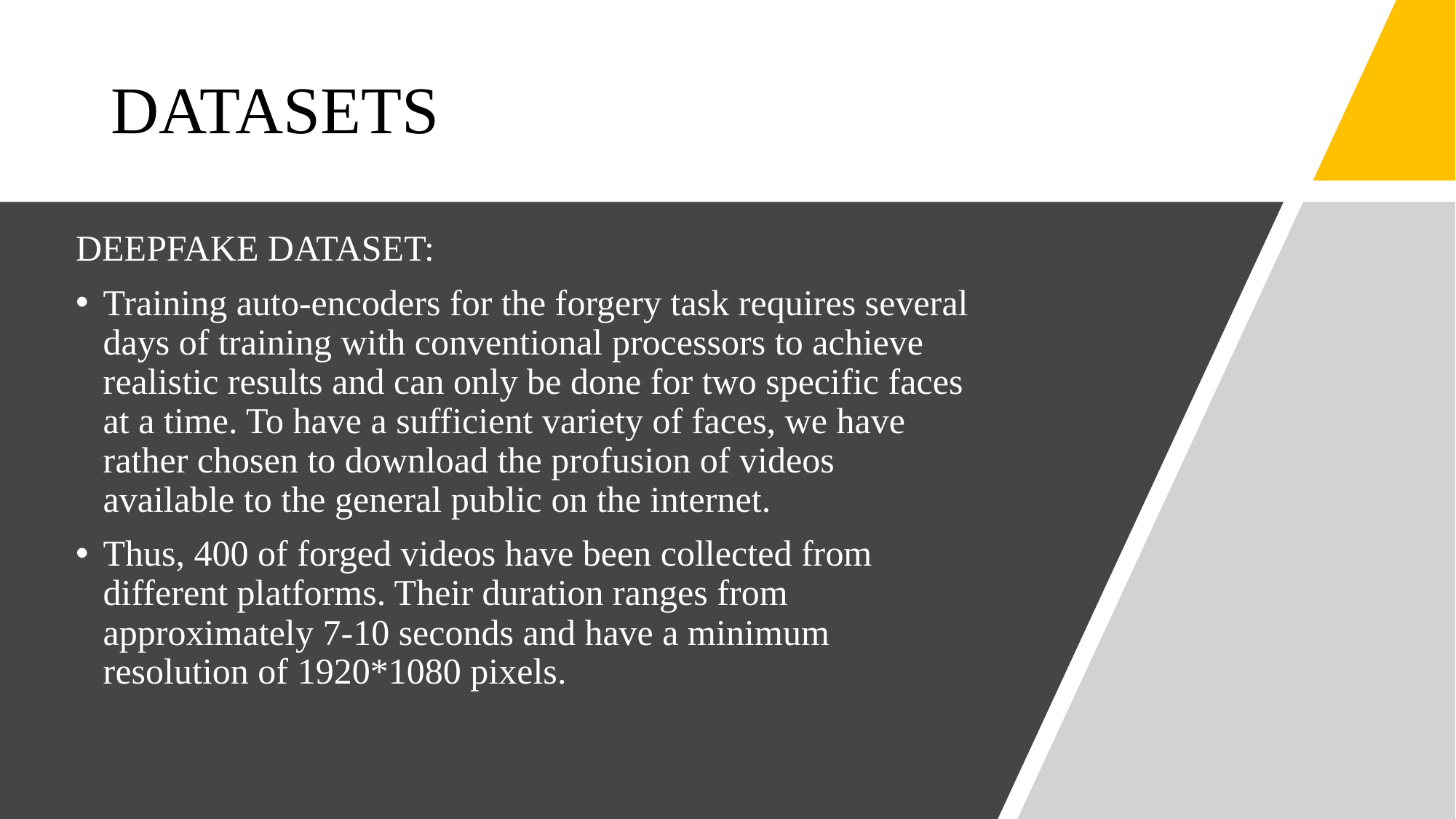

# DATASETS

DEEPFAKE DATASET:
Training auto-encoders for the forgery task requires several days of training with conventional processors to achieve realistic results and can only be done for two specific faces at a time. To have a sufficient variety of faces, we have rather chosen to download the profusion of videos available to the general public on the internet.
Thus, 400 of forged videos have been collected from different platforms. Their duration ranges from approximately 7-10 seconds and have a minimum resolution of 1920*1080 pixels.